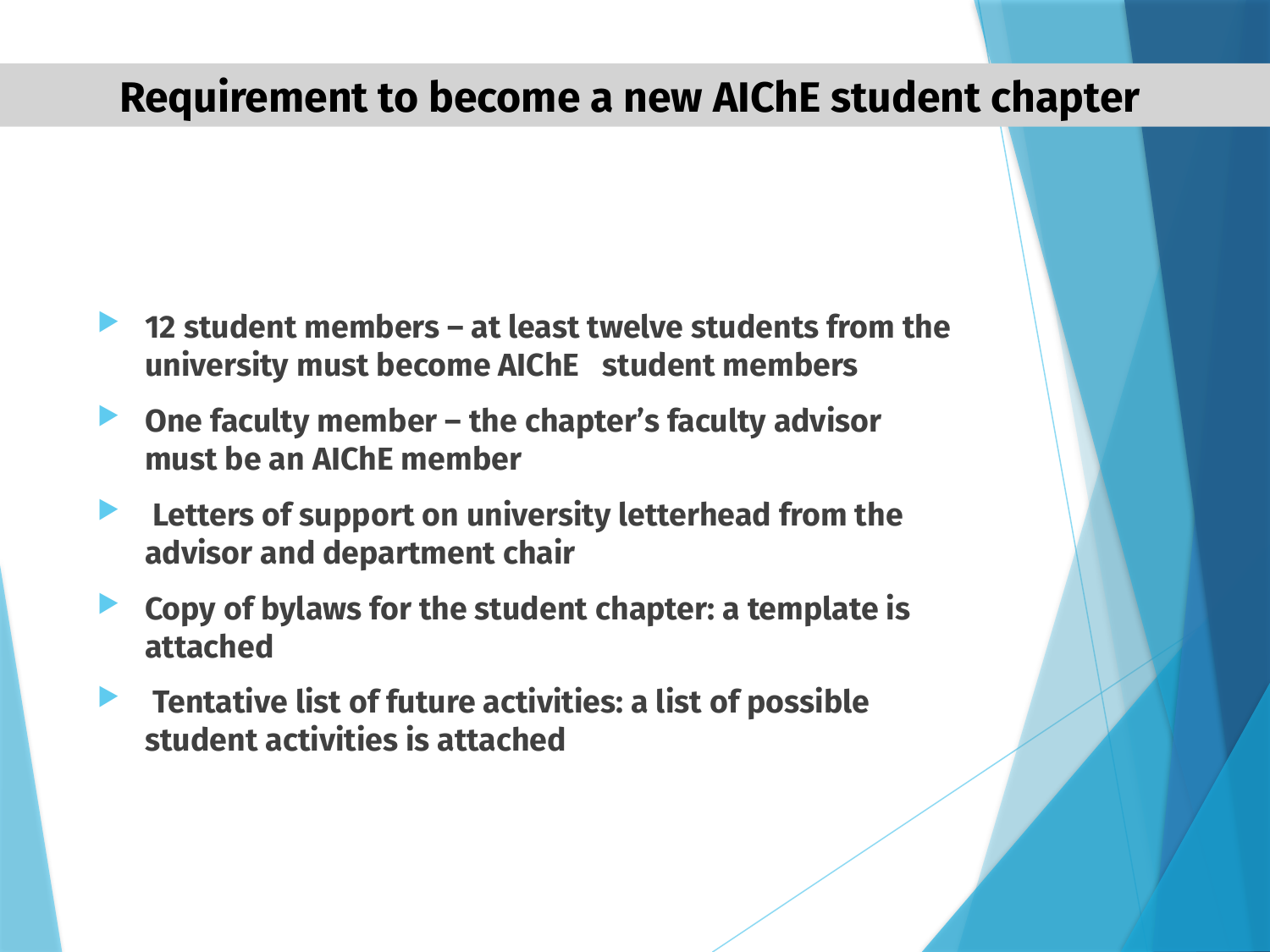

Requirement to become a new AIChE student chapter
12 student members – at least twelve students from the university must become AIChE   student members
One faculty member – the chapter’s faculty advisor must be an AIChE member
 Letters of support on university letterhead from the advisor and department chair
Copy of bylaws for the student chapter: a template is attached
 Tentative list of future activities: a list of possible student activities is attached